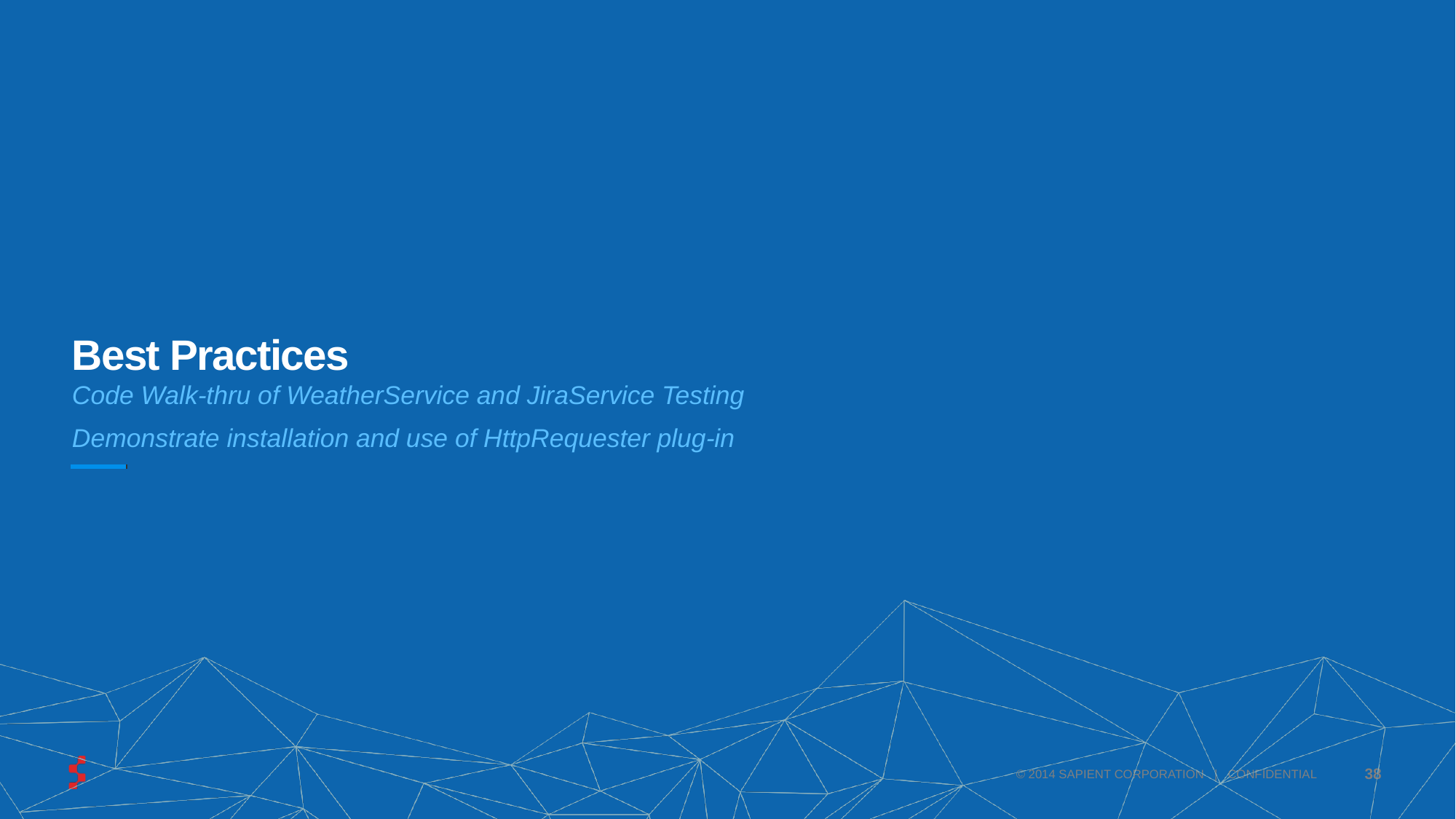

# Best Practices
Code Walk-thru of WeatherService and JiraService Testing
Demonstrate installation and use of HttpRequester plug-in